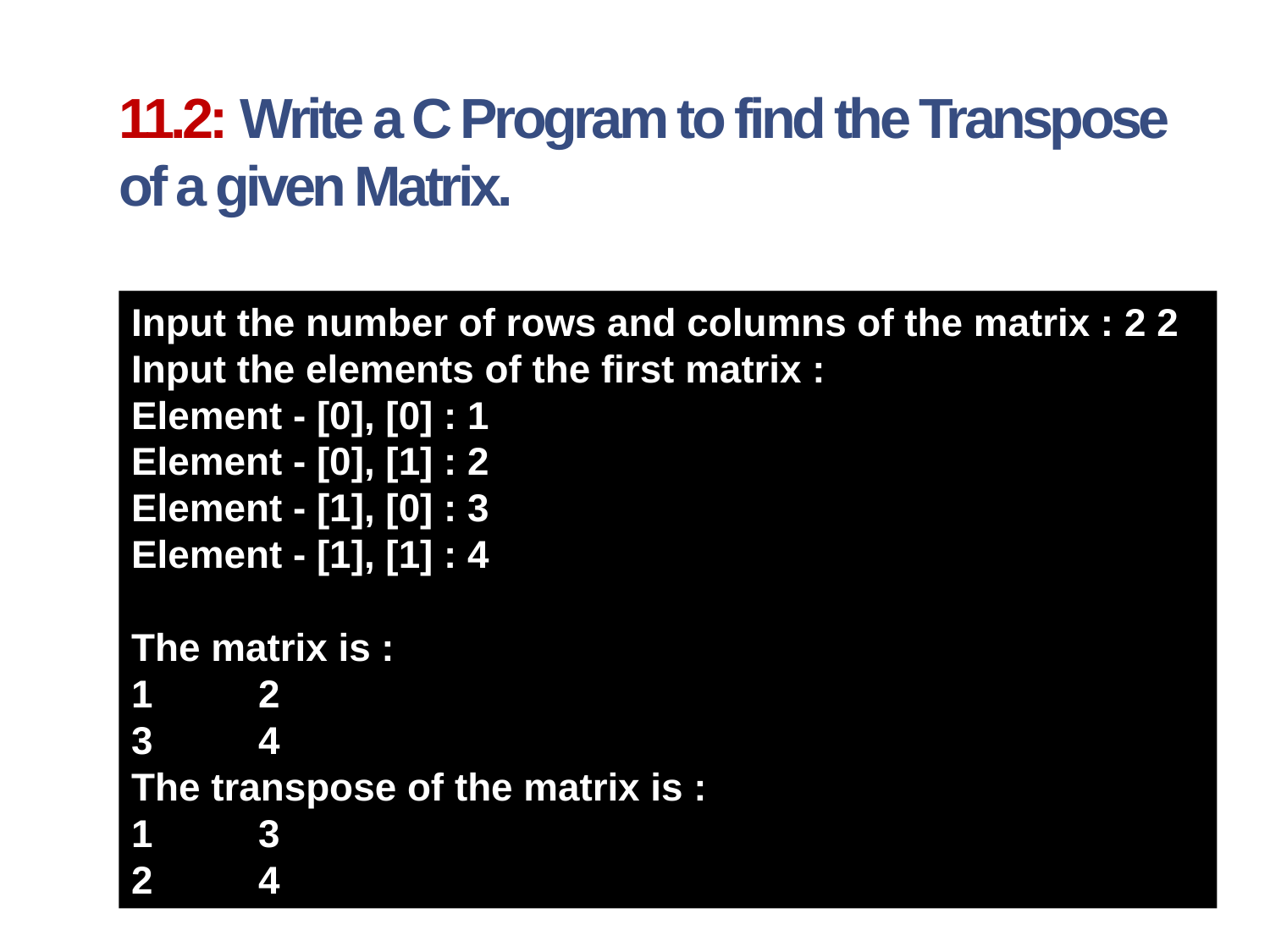

# 11.2: Write a C Program to find the Transpose of a given Matrix.
Input the number of rows and columns of the matrix : 2 2
Input the elements of the first matrix :
Element - [0], [0] : 1
Element - [0], [1] : 2
Element - [1], [0] : 3
Element - [1], [1] : 4
The matrix is :
1	2
3	4
The transpose of the matrix is :
1	3
2	4